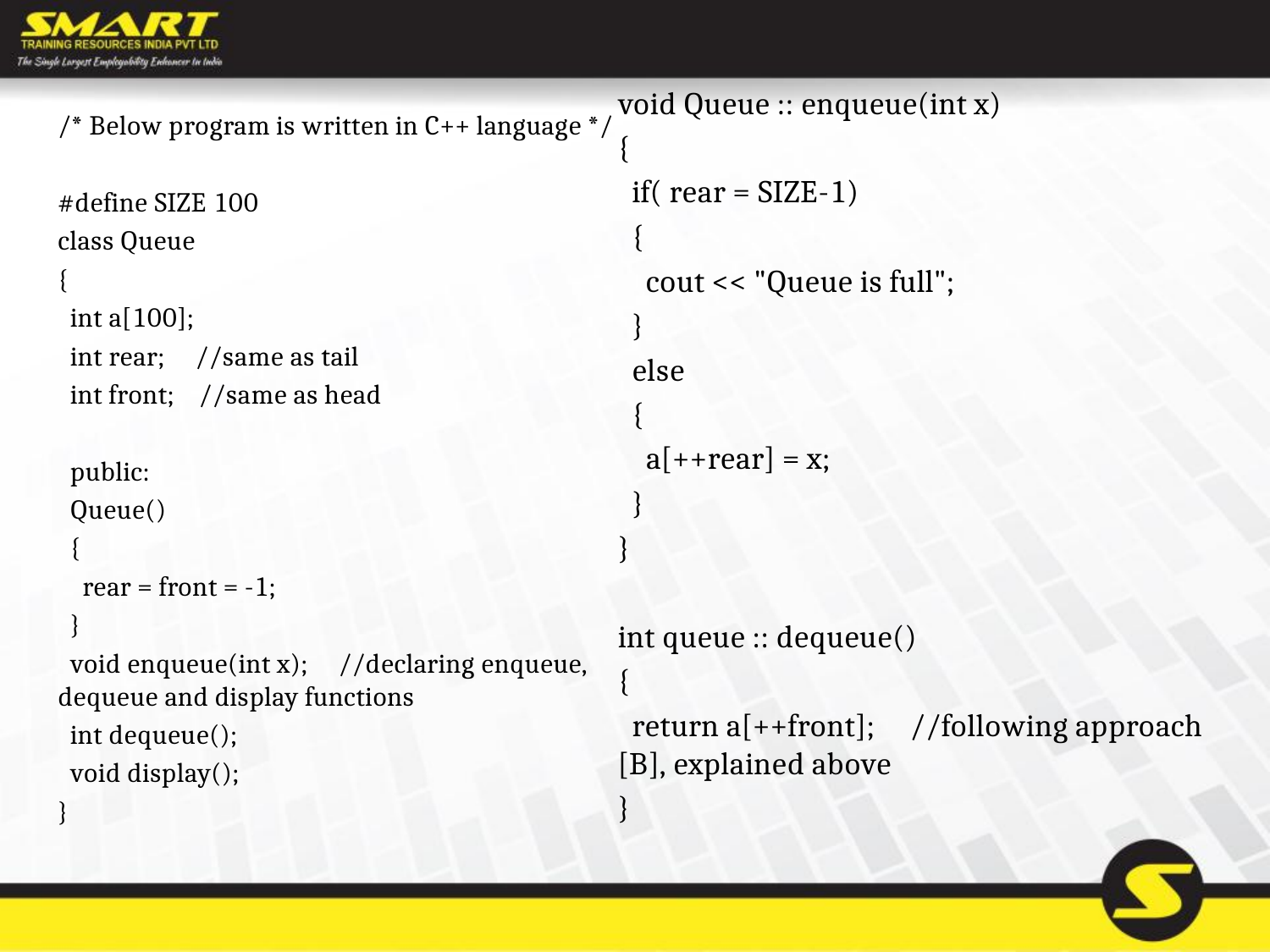

void Queue :: enqueue(int x)
{
  if( rear = SIZE-1)
  {
    cout << "Queue is full";
  }
  else
  {
    a[++rear] = x;
  }
}

int queue :: dequeue()
{
  return a[++front];     //following approach [B], explained above
}
/* Below program is written in C++ language */

#define SIZE 100
class Queue
{
  int a[100];
  int rear;     //same as tail
  int front;    //same as head

  public:
  Queue()
  {
    rear = front = -1;
  }
  void enqueue(int x);     //declaring enqueue, dequeue and display functions
  int dequeue();
  void display();
}